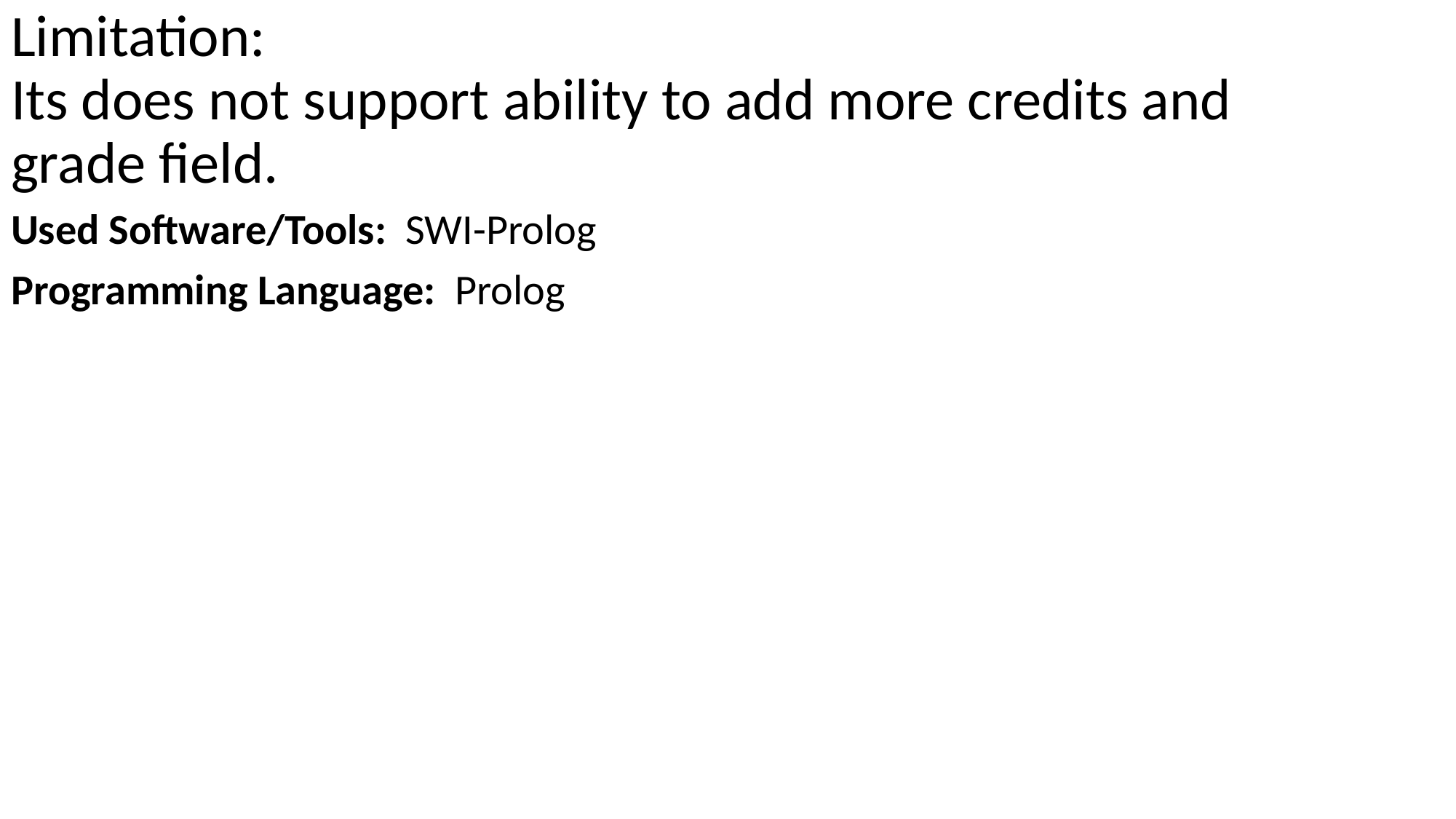

# Limitation: Its does not support ability to add more credits and grade field.
Used Software/Tools:  SWI-Prolog
Programming Language:  Prolog